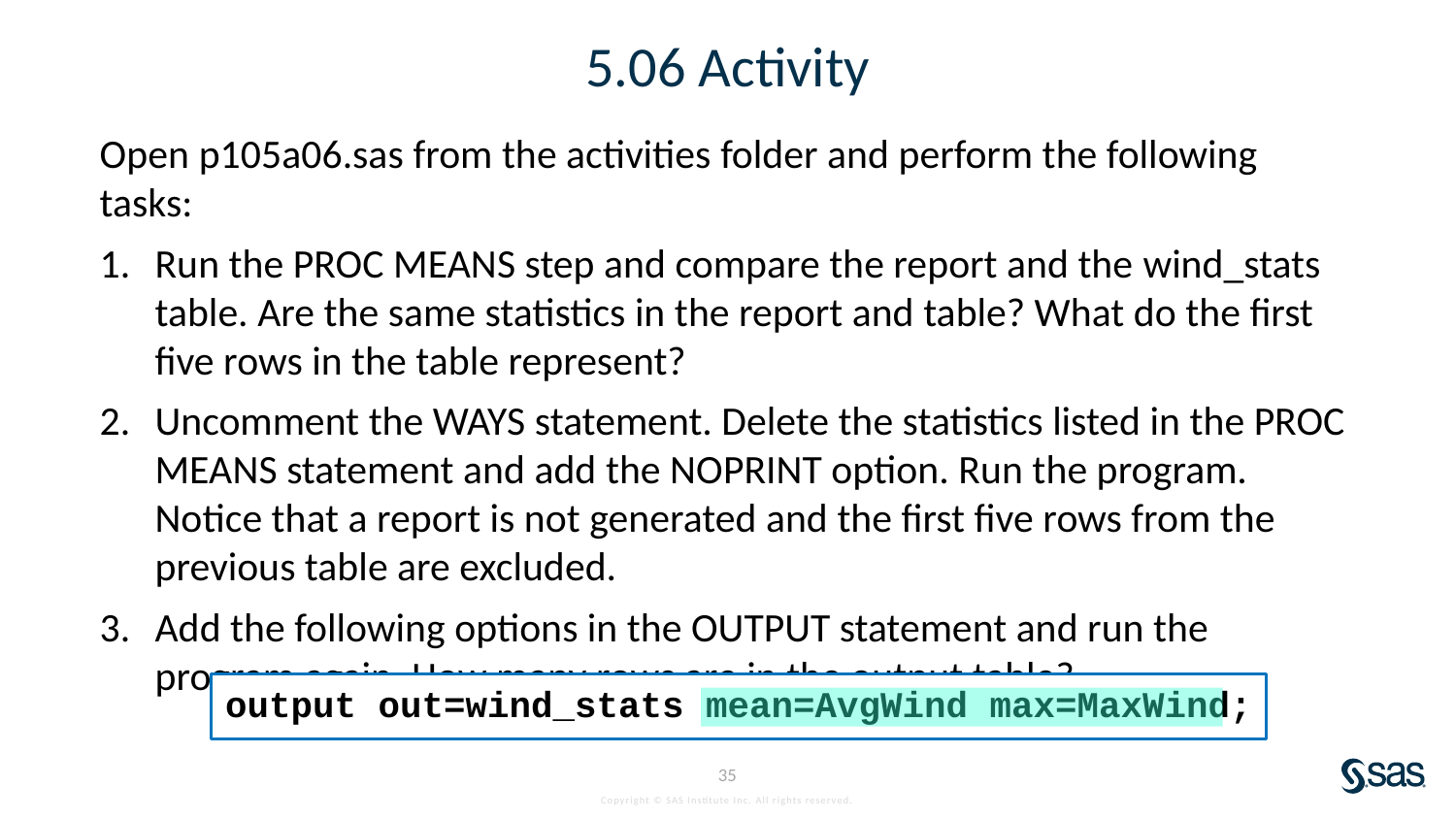

# 5.06 Activity
Open p105a06.sas from the activities folder and perform the following tasks:
Run the PROC MEANS step and compare the report and the wind_stats table. Are the same statistics in the report and table? What do the first five rows in the table represent?
Uncomment the WAYS statement. Delete the statistics listed in the PROC MEANS statement and add the NOPRINT option. Run the program. Notice that a report is not generated and the first five rows from the previous table are excluded.
Add the following options in the OUTPUT statement and run the program again. How many rows are in the output table?
output out=wind_stats mean=AvgWind max=MaxWind;